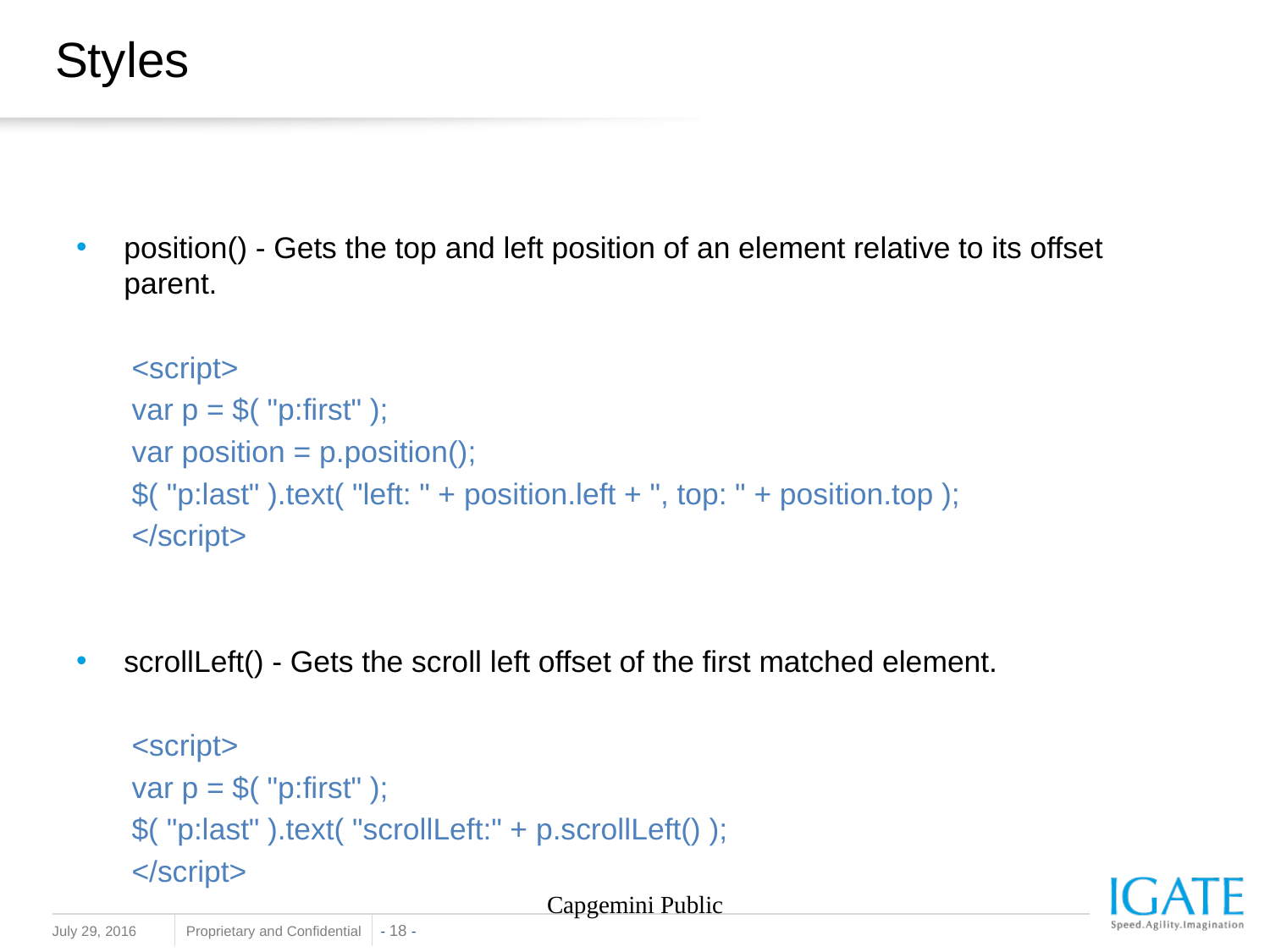

# Styles
position() - Gets the top and left position of an element relative to its offset parent.

<script>
var p = $( "p:first" );
var position = p.position();
$( "p:last" ).text( "left: " + position.left + ", top: " + position.top );
</script>

scrollLeft() - Gets the scroll left offset of the first matched element.

<script>
var p = $( "p:first" );
$( "p:last" ).text( "scrollLeft:" + p.scrollLeft() );
</script>

Capgemini Public